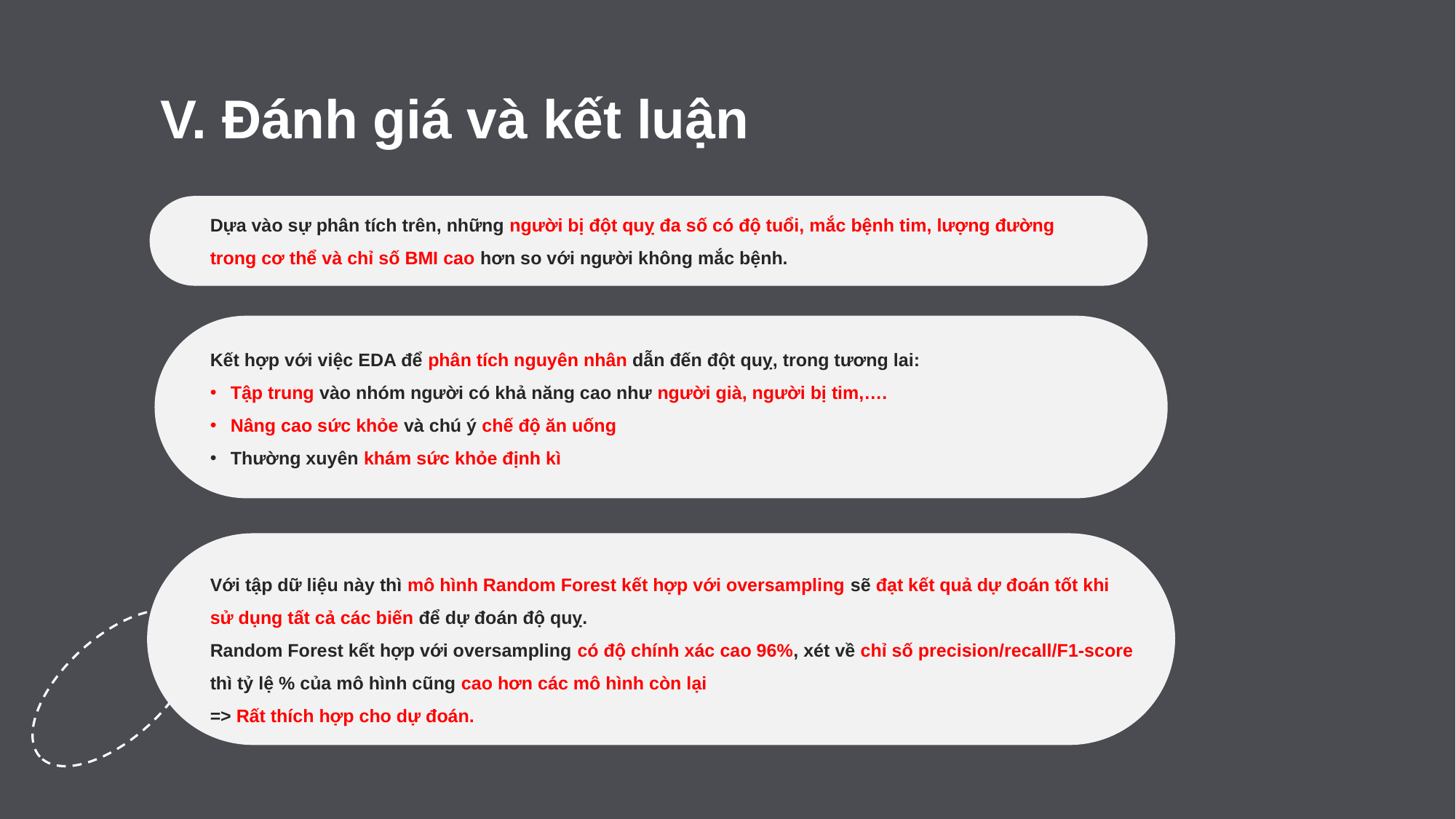

V. Đánh giá và kết luận

Dựa vào sự phân tích trên, những người bị đột quỵ đa số có độ tuổi, mắc bệnh tim, lượng đường trong cơ thể và chỉ số BMI cao hơn so với người không mắc bệnh.
Kết hợp với việc EDA để phân tích nguyên nhân dẫn đến đột quỵ, trong tương lai:
Tập trung vào nhóm người có khả năng cao như người già, người bị tim,….
Nâng cao sức khỏe và chú ý chế độ ăn uống
Thường xuyên khám sức khỏe định kì
Với tập dữ liệu này thì mô hình Random Forest kết hợp với oversampling sẽ đạt kết quả dự đoán tốt khi sử dụng tất cả các biến để dự đoán độ quỵ.
Random Forest kết hợp với oversampling có độ chính xác cao 96%, xét về chỉ số precision/recall/F1-score thì tỷ lệ % của mô hình cũng cao hơn các mô hình còn lại
=> Rất thích hợp cho dự đoán.